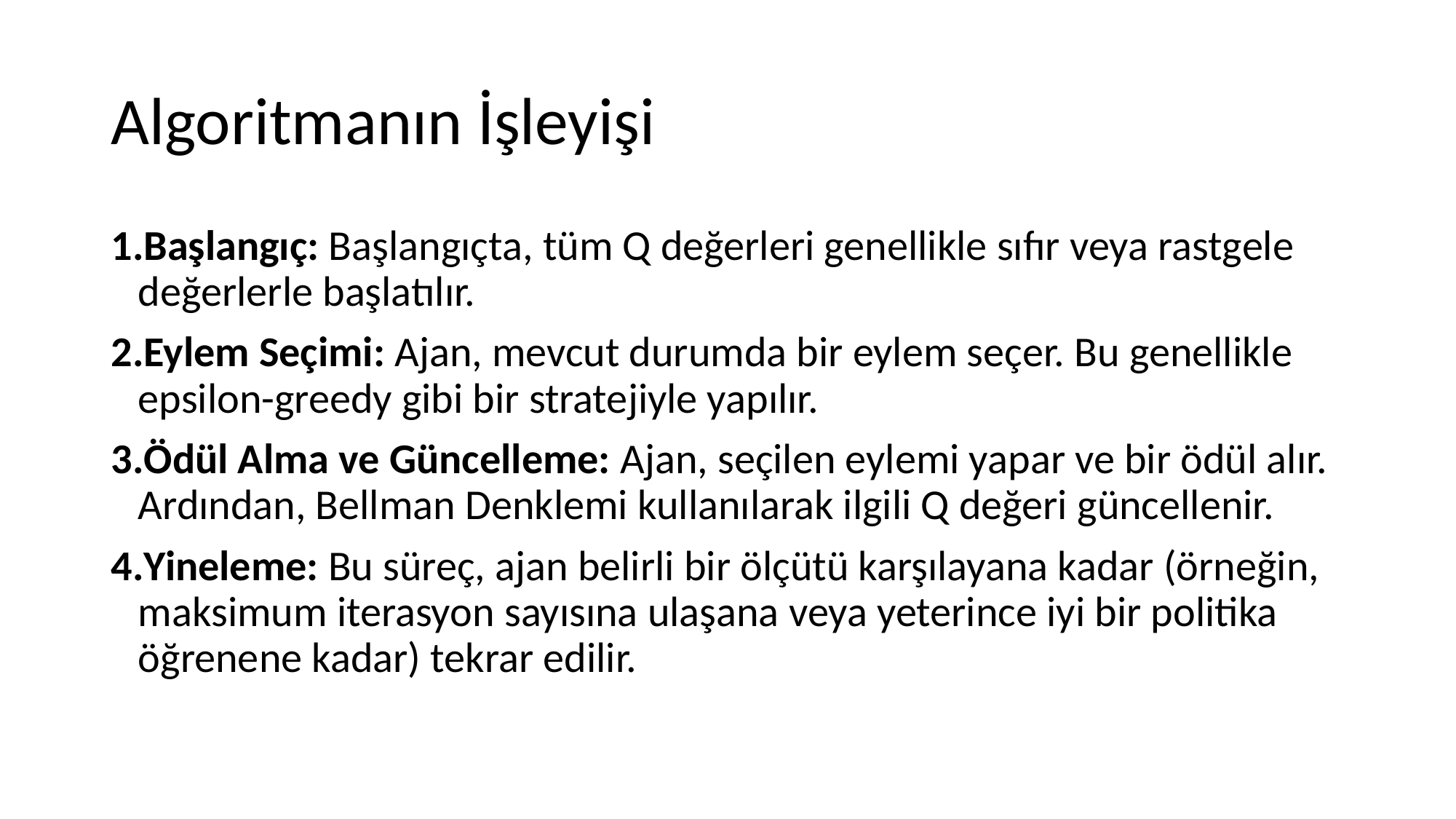

# Algoritmanın İşleyişi
Başlangıç: Başlangıçta, tüm Q değerleri genellikle sıfır veya rastgele değerlerle başlatılır.
Eylem Seçimi: Ajan, mevcut durumda bir eylem seçer. Bu genellikle epsilon-greedy gibi bir stratejiyle yapılır.
Ödül Alma ve Güncelleme: Ajan, seçilen eylemi yapar ve bir ödül alır. Ardından, Bellman Denklemi kullanılarak ilgili Q değeri güncellenir.
Yineleme: Bu süreç, ajan belirli bir ölçütü karşılayana kadar (örneğin, maksimum iterasyon sayısına ulaşana veya yeterince iyi bir politika öğrenene kadar) tekrar edilir.